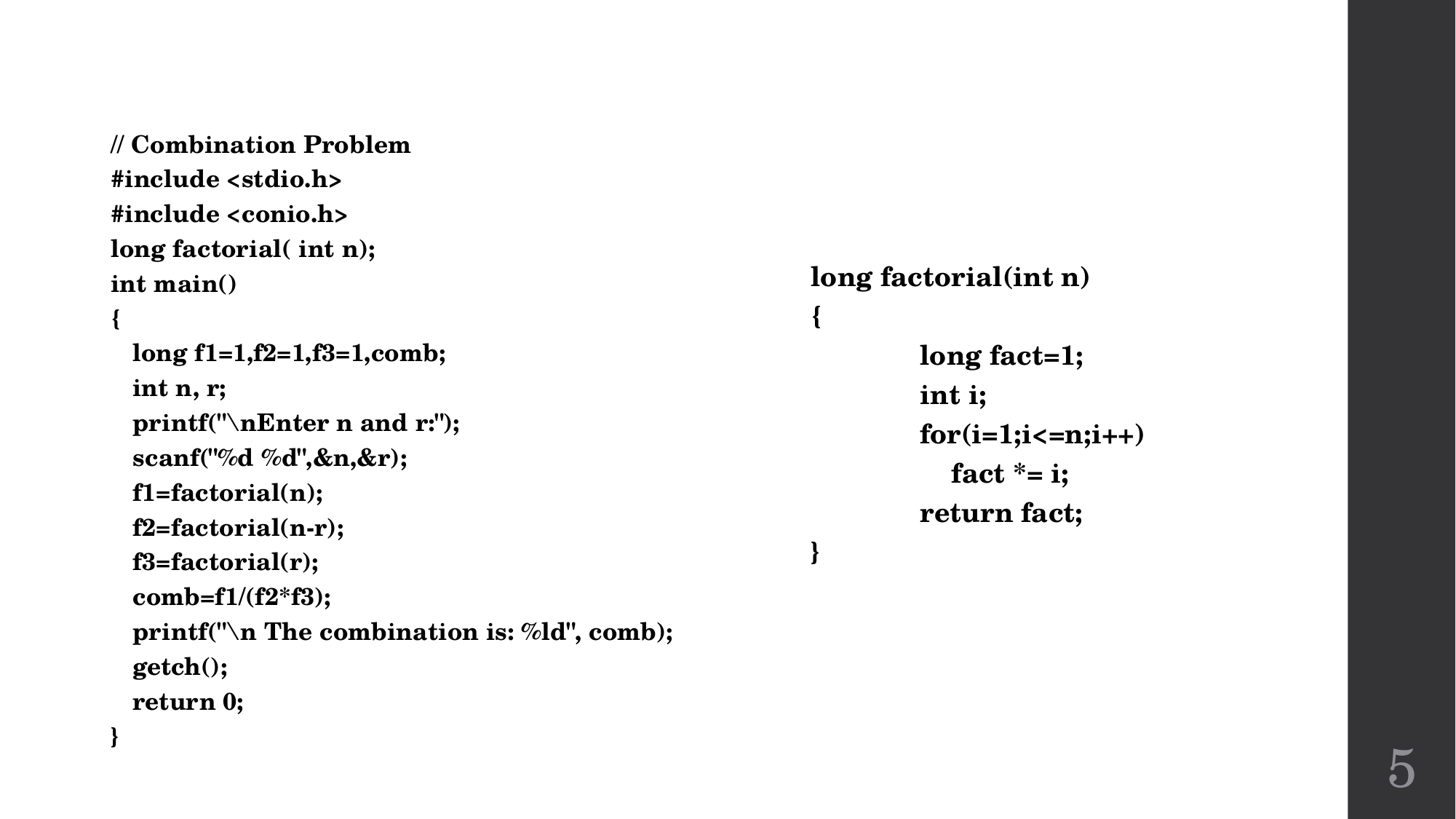

// Combination Problem
#include <stdio.h>
#include <conio.h>
long factorial( int n);
int main()
{
	long f1=1,f2=1,f3=1,comb;
	int n, r;
	printf("\nEnter n and r:");
	scanf("%d %d",&n,&r);
	f1=factorial(n);
	f2=factorial(n-r);
	f3=factorial(r);
	comb=f1/(f2*f3);
	printf("\n The combination is: %ld", comb);
	getch();
	return 0;
}
long factorial(int n)
{
	long fact=1;
	int i;
	for(i=1;i<=n;i++)
	    fact *= i;
	return fact;
}
5